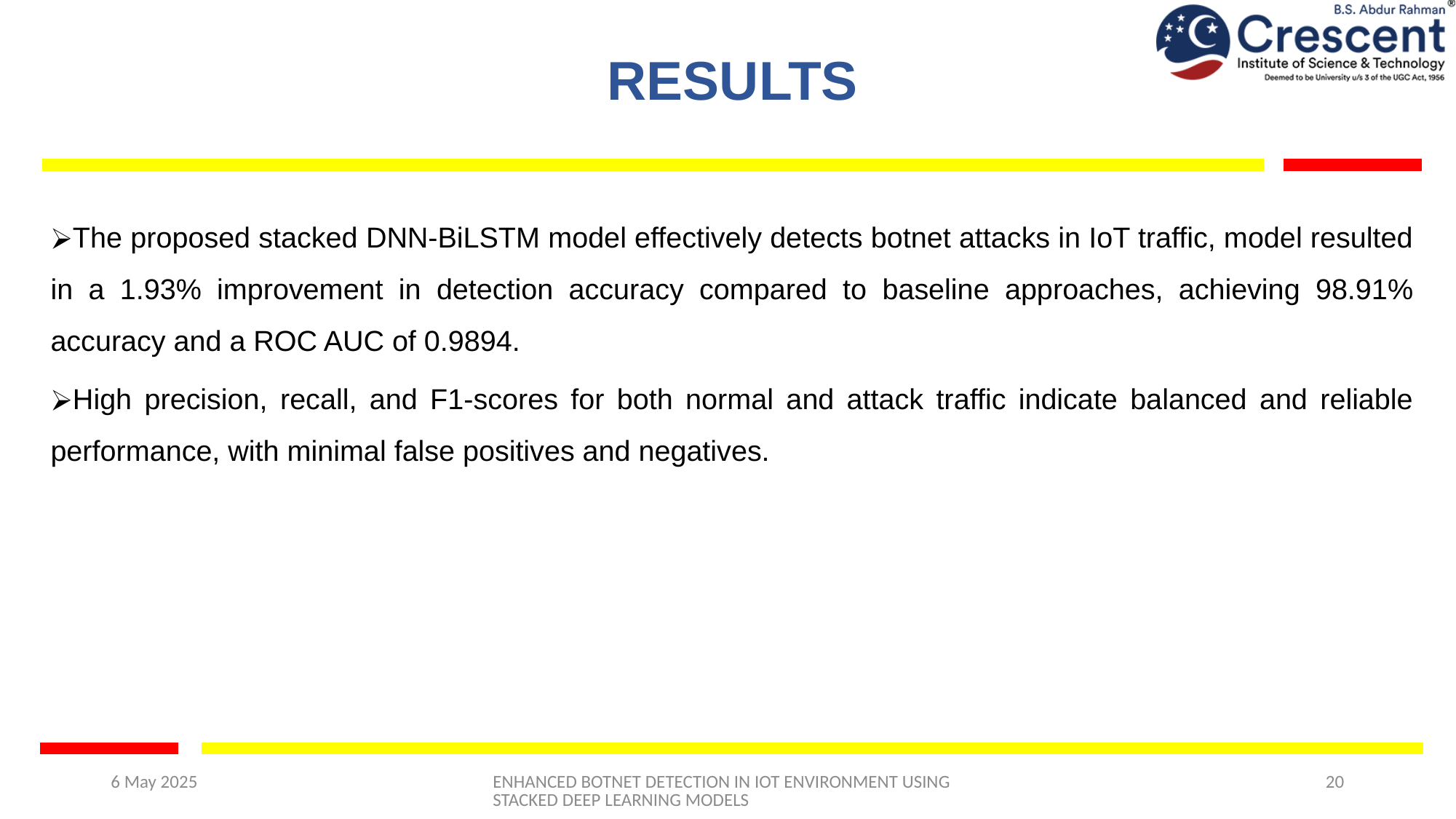

# RESULTS
The proposed stacked DNN-BiLSTM model effectively detects botnet attacks in IoT traffic, model resulted in a 1.93% improvement in detection accuracy compared to baseline approaches, achieving 98.91% accuracy and a ROC AUC of 0.9894.
High precision, recall, and F1-scores for both normal and attack traffic indicate balanced and reliable performance, with minimal false positives and negatives.

6 May 2025
ENHANCED BOTNET DETECTION IN IOT ENVIRONMENT USING STACKED DEEP LEARNING MODELS
20